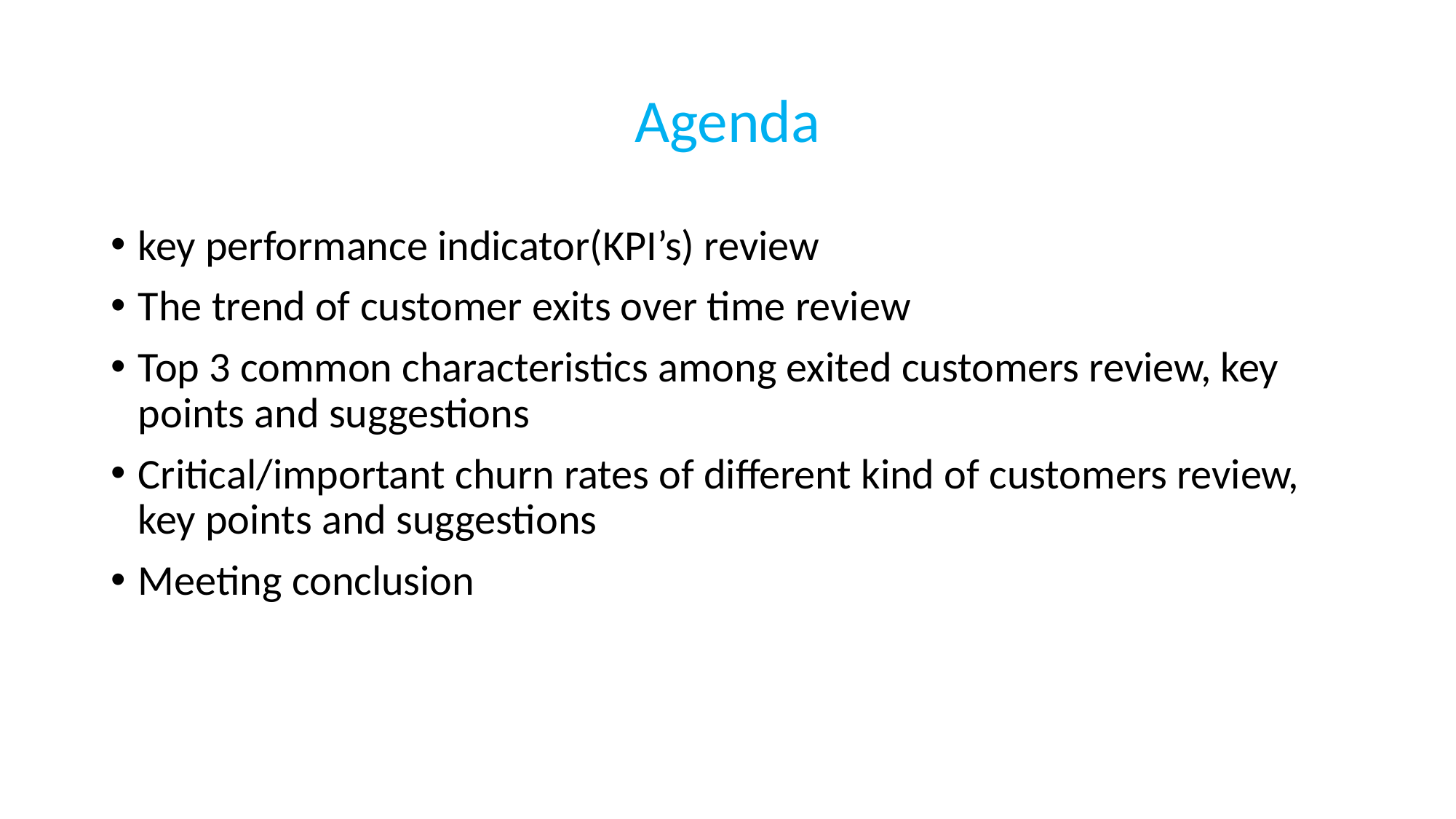

# Agenda
key performance indicator(KPI’s) review
The trend of customer exits over time review
Top 3 common characteristics among exited customers review, key points and suggestions
Critical/important churn rates of different kind of customers review, key points and suggestions
Meeting conclusion